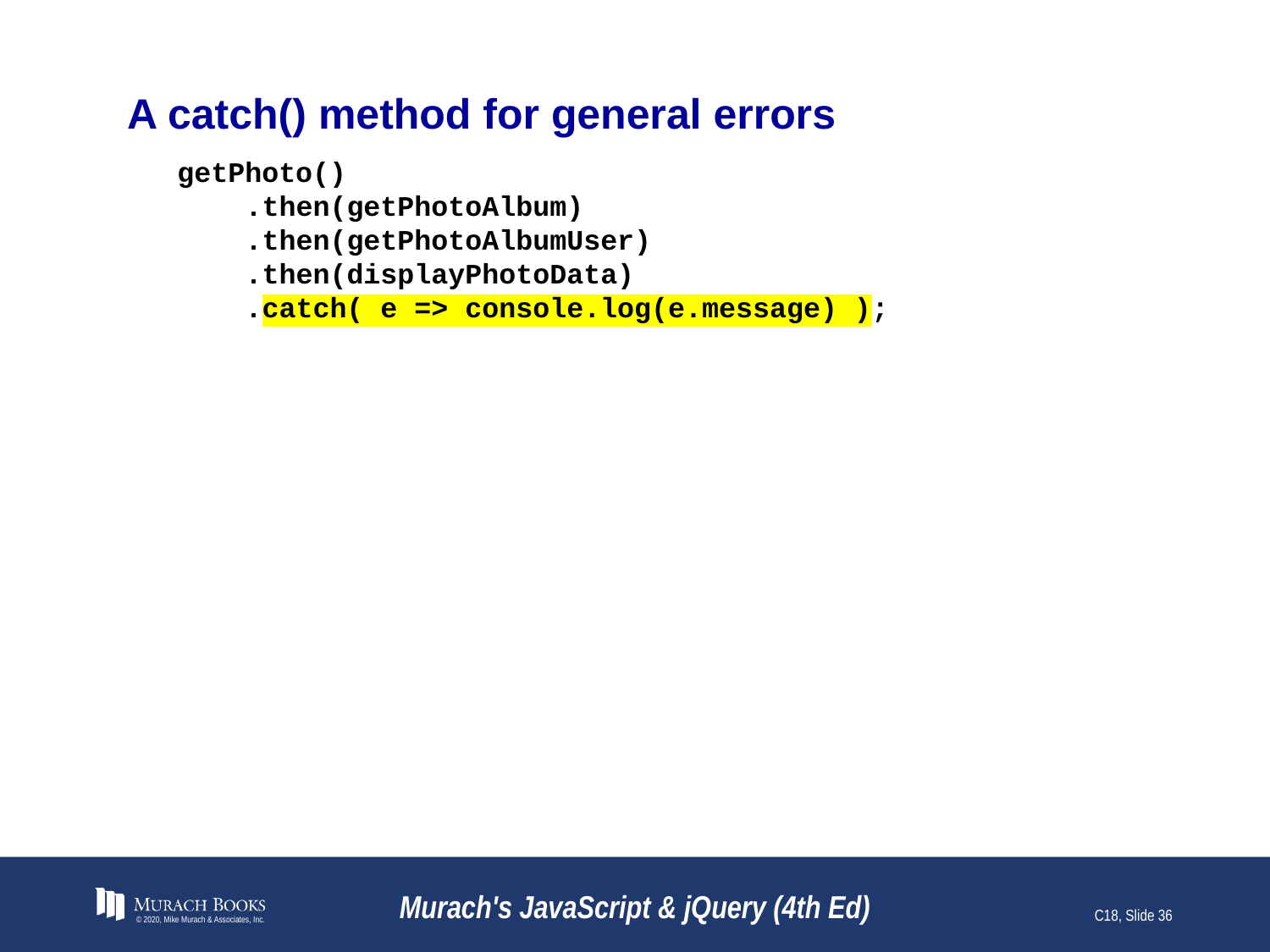

# A catch() method for general errors
getPhoto()
    .then(getPhotoAlbum)
    .then(getPhotoAlbumUser)
    .then(displayPhotoData)
    .catch( e => console.log(e.message) );

© 2020, Mike Murach & Associates, Inc.
Murach's JavaScript & jQuery (4th Ed)

C18, Slide 36